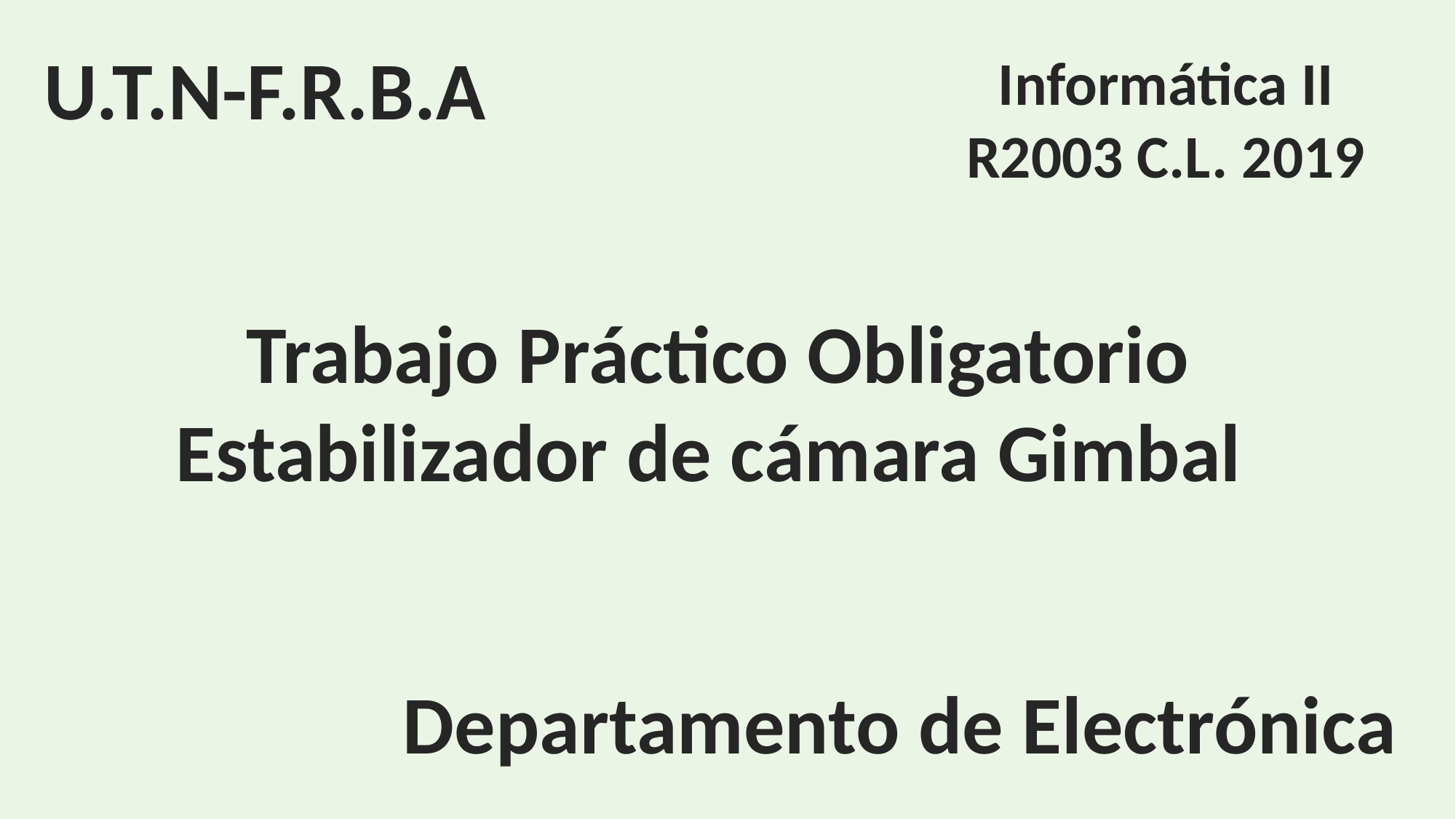

U.T.N-F.R.B.A
Informática II R2003 C.L. 2019

Trabajo Práctico Obligatorio
Estabilizador de cámara Gimbal
#
Departamento de Electrónica